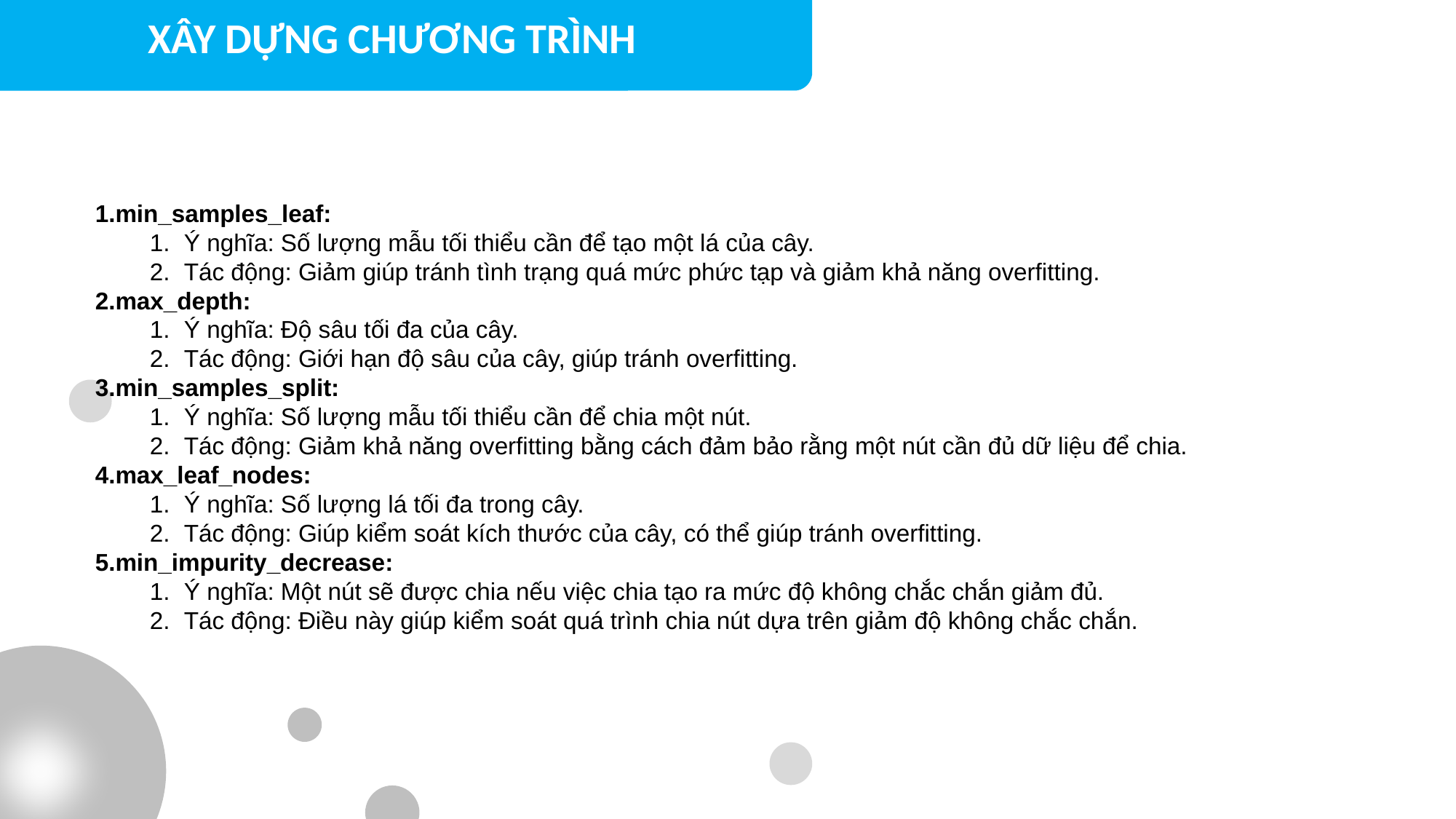

XÂY DỰNG CHƯƠNG TRÌNH

min_samples_leaf:
Ý nghĩa: Số lượng mẫu tối thiểu cần để tạo một lá của cây.
Tác động: Giảm giúp tránh tình trạng quá mức phức tạp và giảm khả năng overfitting.
max_depth:
Ý nghĩa: Độ sâu tối đa của cây.
Tác động: Giới hạn độ sâu của cây, giúp tránh overfitting.
min_samples_split:
Ý nghĩa: Số lượng mẫu tối thiểu cần để chia một nút.
Tác động: Giảm khả năng overfitting bằng cách đảm bảo rằng một nút cần đủ dữ liệu để chia.
max_leaf_nodes:
Ý nghĩa: Số lượng lá tối đa trong cây.
Tác động: Giúp kiểm soát kích thước của cây, có thể giúp tránh overfitting.
min_impurity_decrease:
Ý nghĩa: Một nút sẽ được chia nếu việc chia tạo ra mức độ không chắc chắn giảm đủ.
Tác động: Điều này giúp kiểm soát quá trình chia nút dựa trên giảm độ không chắc chắn.